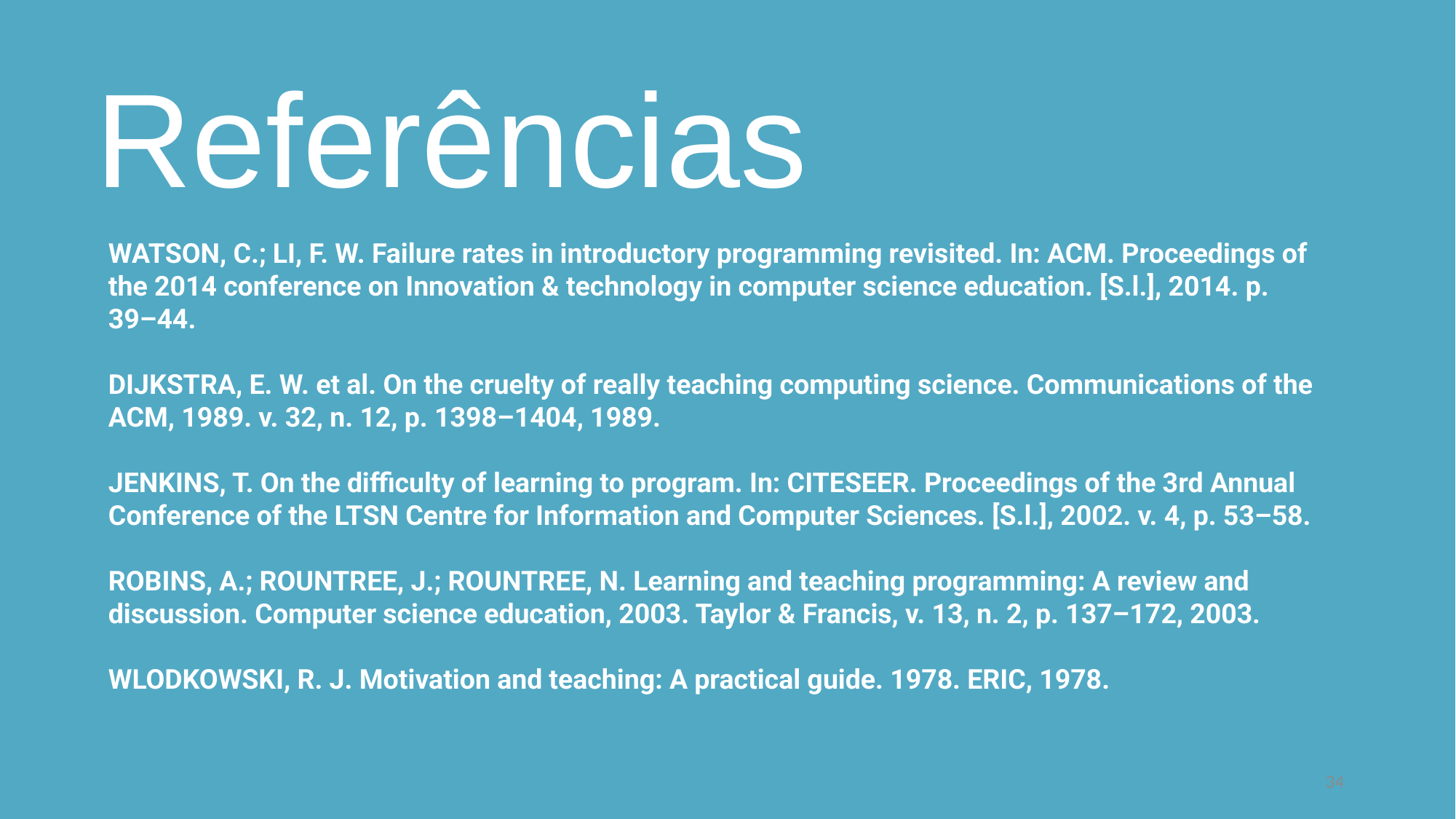

Referências
WATSON, C.; LI, F. W. Failure rates in introductory programming revisited. In: ACM. Proceedings of the 2014 conference on Innovation & technology in computer science education. [S.l.], 2014. p. 39–44.

DIJKSTRA, E. W. et al. On the cruelty of really teaching computing science. Communications of the ACM, 1989. v. 32, n. 12, p. 1398–1404, 1989.

JENKINS, T. On the difficulty of learning to program. In: CITESEER. Proceedings of the 3rd Annual Conference of the LTSN Centre for Information and Computer Sciences. [S.l.], 2002. v. 4, p. 53–58.

ROBINS, A.; ROUNTREE, J.; ROUNTREE, N. Learning and teaching programming: A review and discussion. Computer science education, 2003. Taylor & Francis, v. 13, n. 2, p. 137–172, 2003.

WLODKOWSKI, R. J. Motivation and teaching: A practical guide. 1978. ERIC, 1978.
34